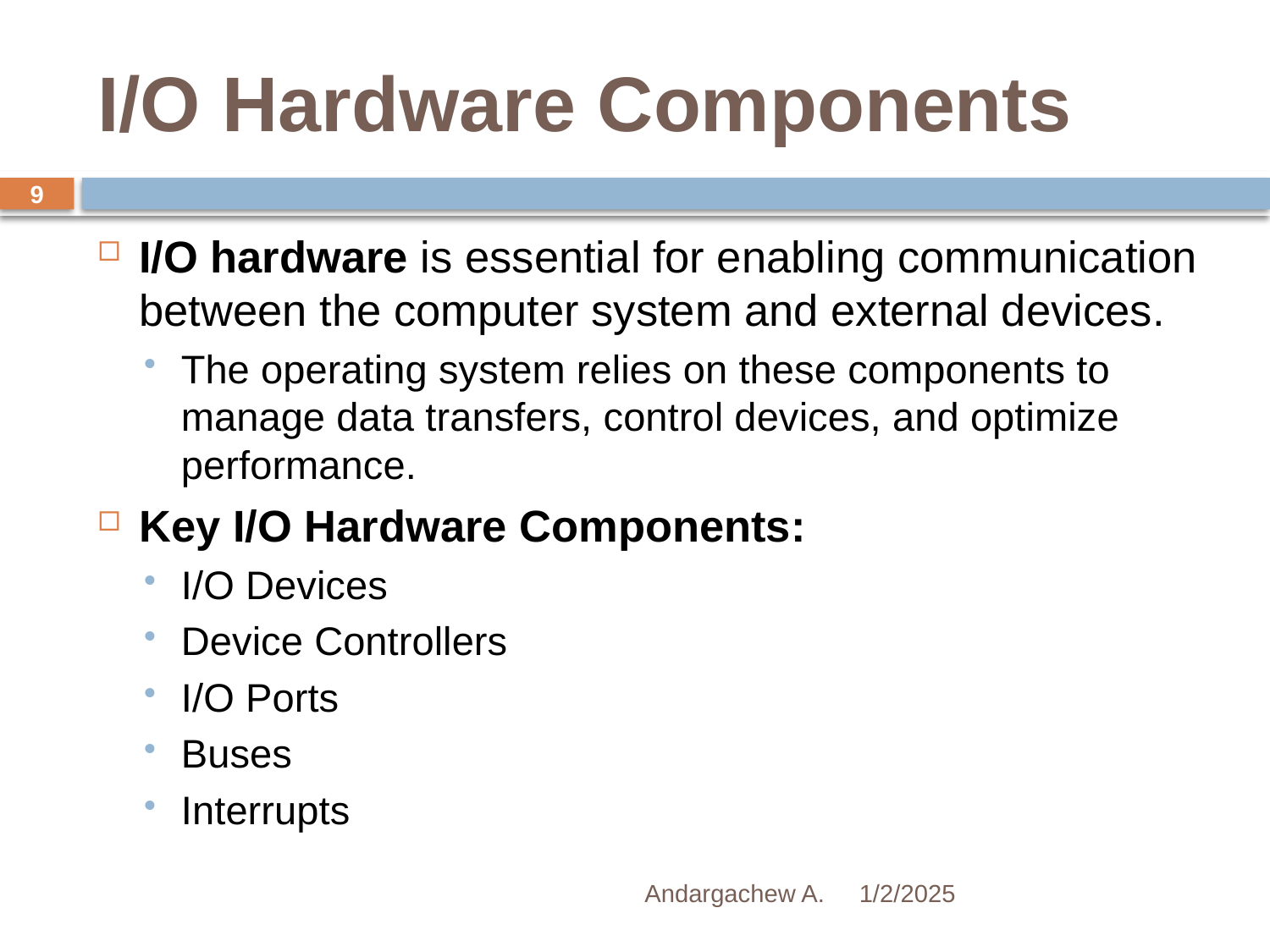

# I/O Hardware Components
9
I/O hardware is essential for enabling communication between the computer system and external devices.
The operating system relies on these components to manage data transfers, control devices, and optimize performance.
Key I/O Hardware Components:
I/O Devices
Device Controllers
I/O Ports
Buses
Interrupts

Andargachew A.
1/2/2025